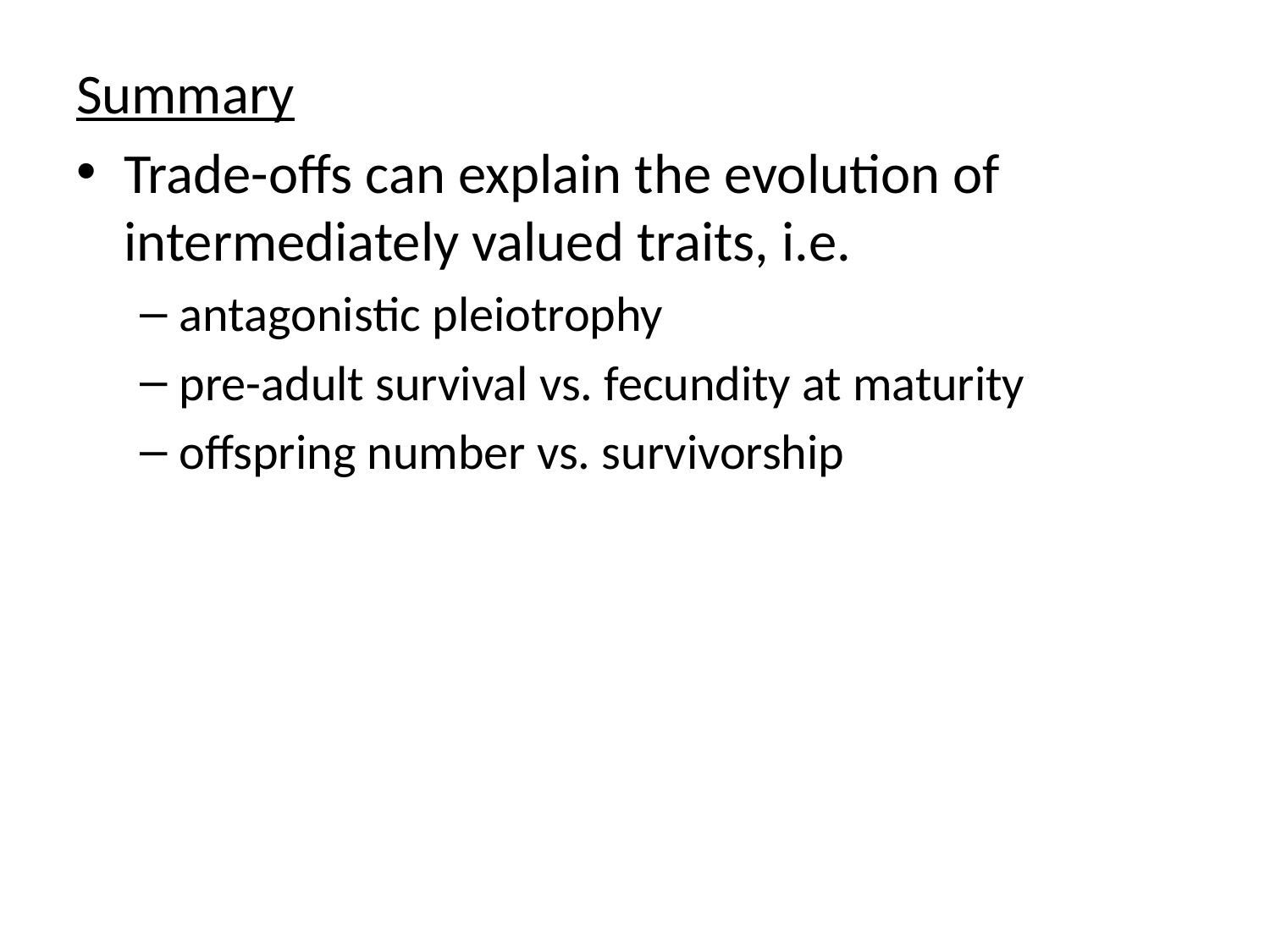

Summary
Trade-offs can explain the evolution of intermediately valued traits, i.e.
antagonistic pleiotrophy
pre-adult survival vs. fecundity at maturity
offspring number vs. survivorship